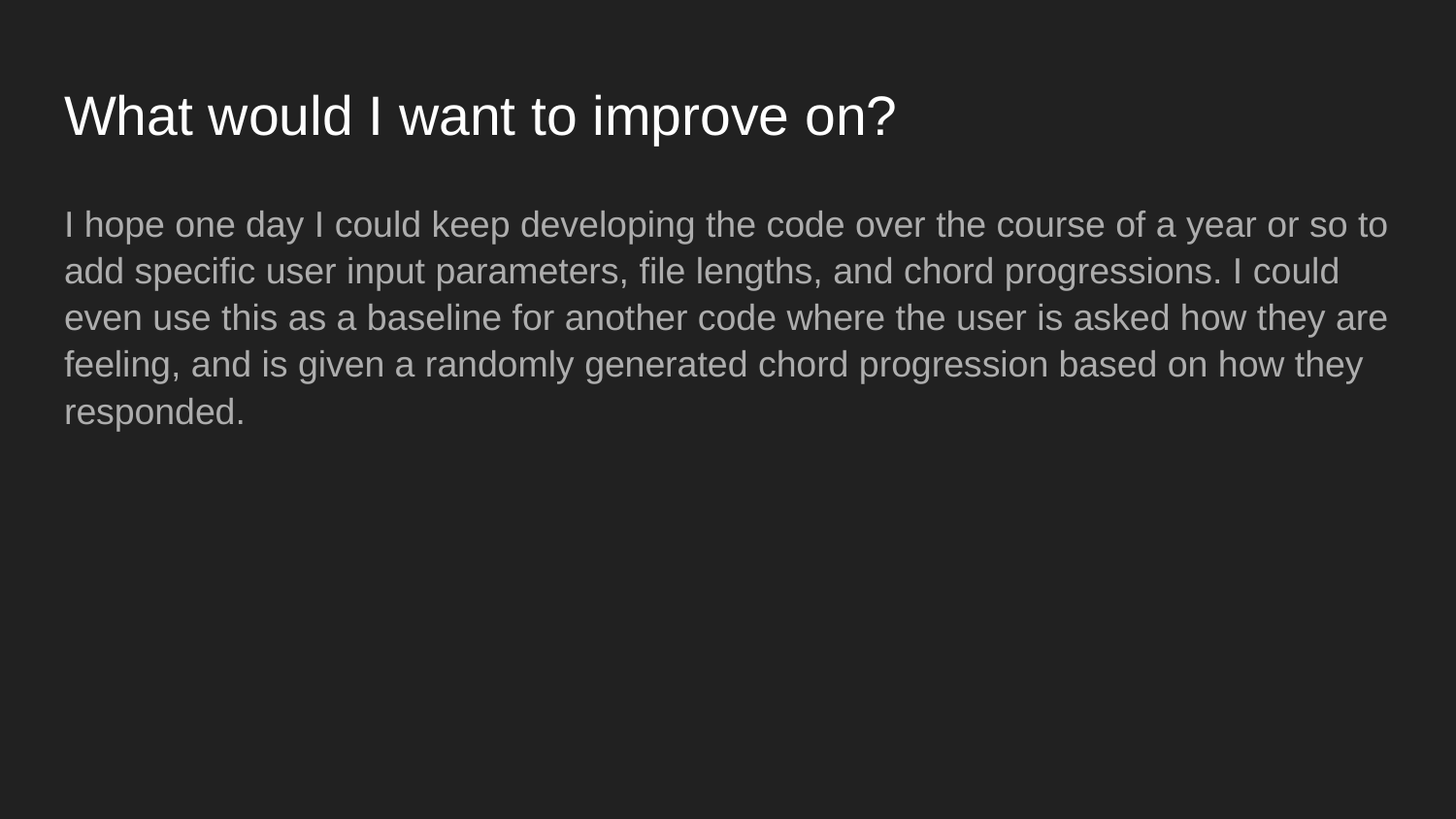

# What would I want to improve on?
I hope one day I could keep developing the code over the course of a year or so to add specific user input parameters, file lengths, and chord progressions. I could even use this as a baseline for another code where the user is asked how they are feeling, and is given a randomly generated chord progression based on how they responded.